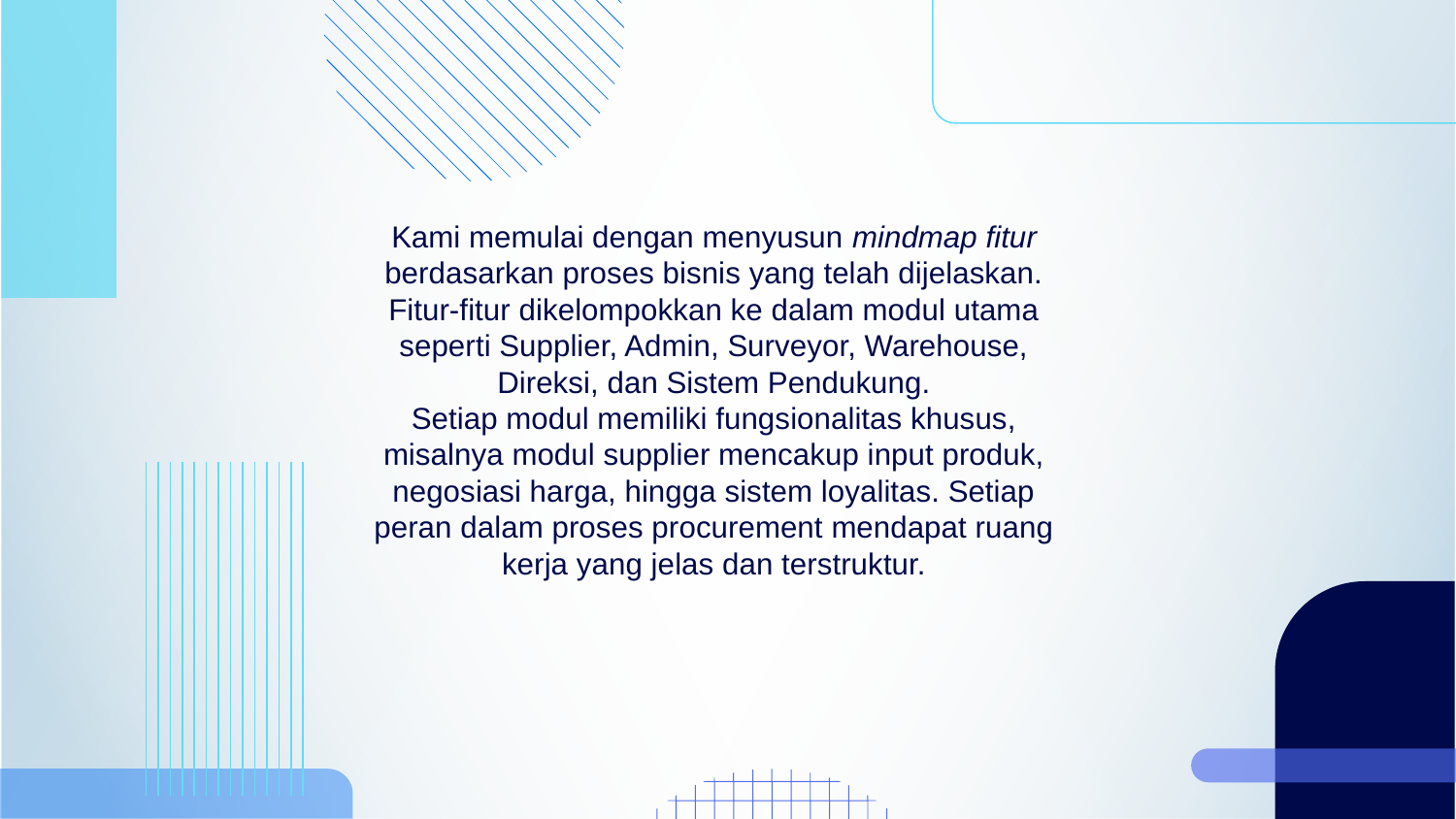

Kami memulai dengan menyusun mindmap fitur berdasarkan proses bisnis yang telah dijelaskan. Fitur-fitur dikelompokkan ke dalam modul utama seperti Supplier, Admin, Surveyor, Warehouse, Direksi, dan Sistem Pendukung.
Setiap modul memiliki fungsionalitas khusus, misalnya modul supplier mencakup input produk, negosiasi harga, hingga sistem loyalitas. Setiap peran dalam proses procurement mendapat ruang kerja yang jelas dan terstruktur.
#